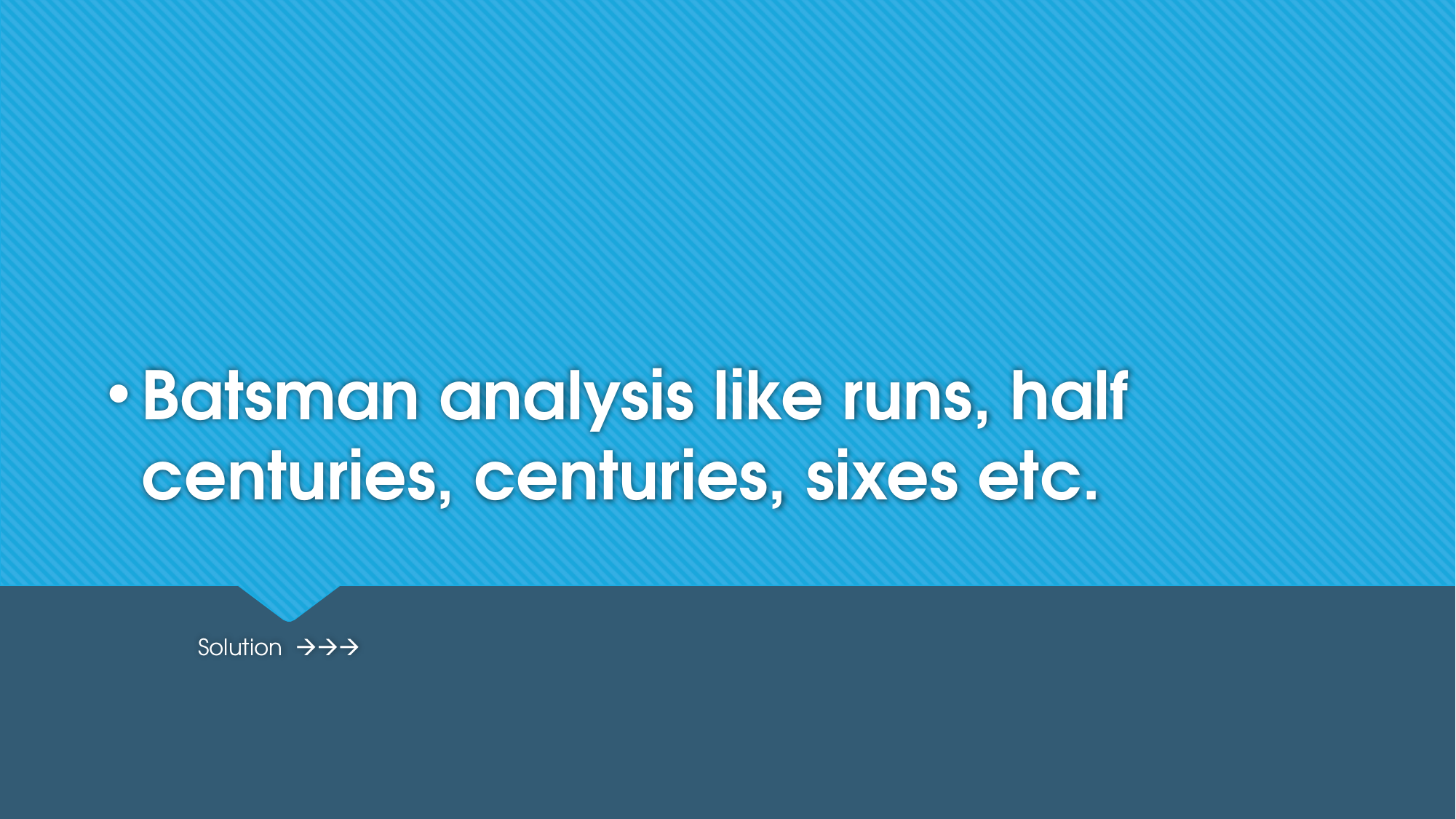

# Batsman analysis like runs, half centuries, centuries, sixes etc.
																			Solution  🡪🡪🡪